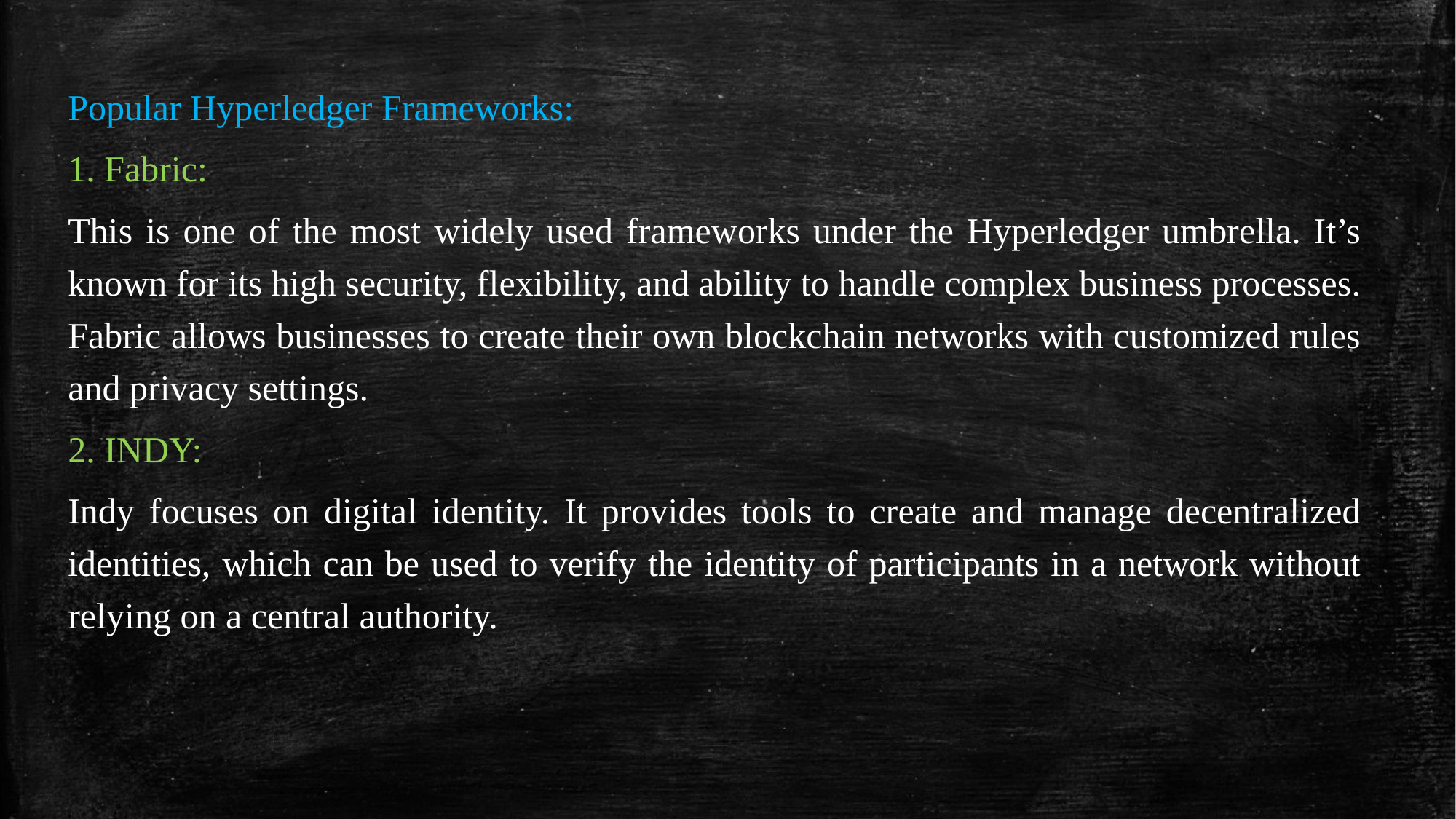

Popular Hyperledger Frameworks:
1. Fabric:
This is one of the most widely used frameworks under the Hyperledger umbrella. It’s known for its high security, flexibility, and ability to handle complex business processes. Fabric allows businesses to create their own blockchain networks with customized rules and privacy settings.
2. INDY:
Indy focuses on digital identity. It provides tools to create and manage decentralized identities, which can be used to verify the identity of participants in a network without relying on a central authority.